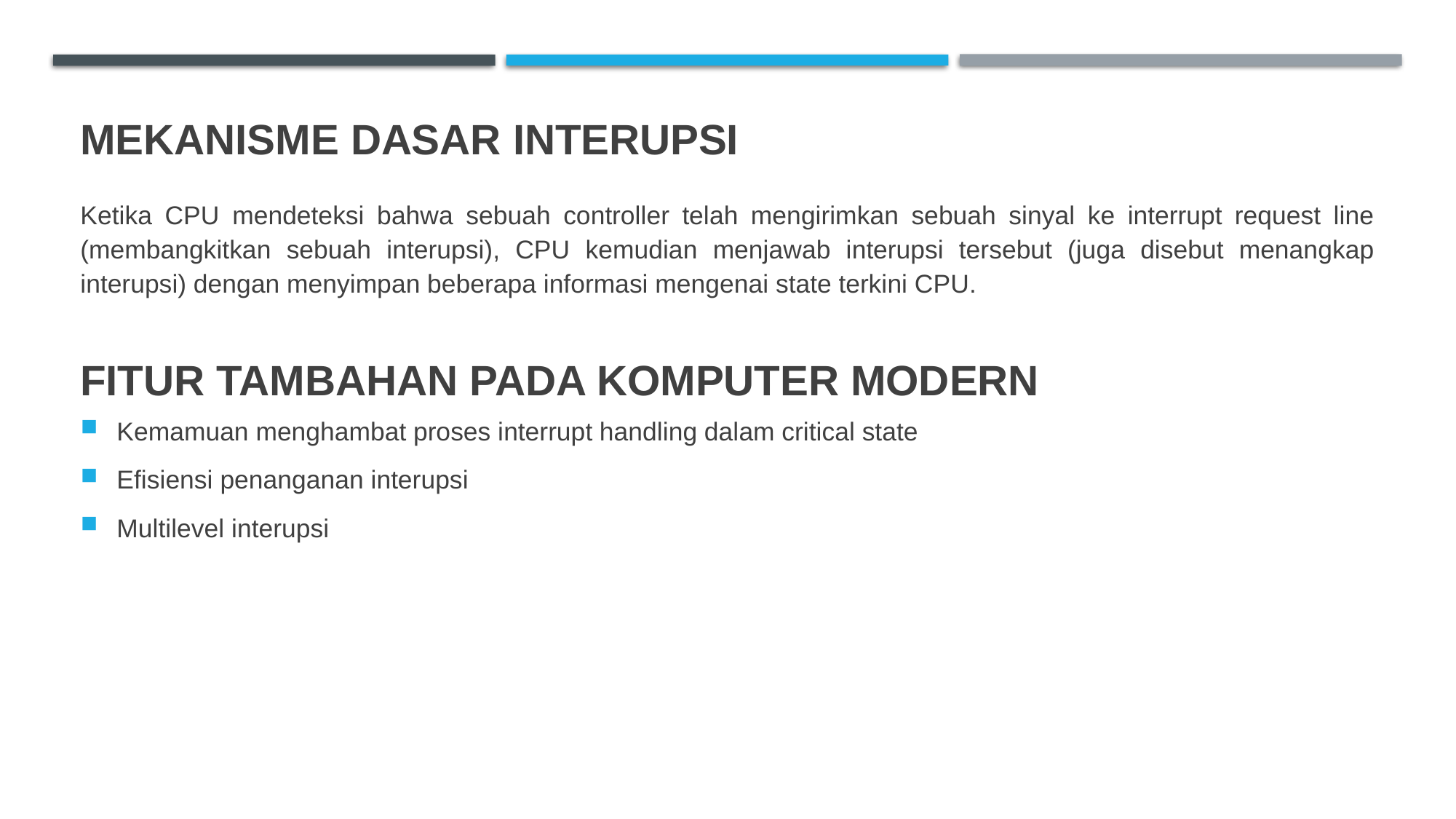

# Mekanisme dasar interupsi
Ketika CPU mendeteksi bahwa sebuah controller telah mengirimkan sebuah sinyal ke interrupt request line (membangkitkan sebuah interupsi), CPU kemudian menjawab interupsi tersebut (juga disebut menangkap interupsi) dengan menyimpan beberapa informasi mengenai state terkini CPU.
Fitur tambahan pada komputer modern
Kemamuan menghambat proses interrupt handling dalam critical state
Efisiensi penanganan interupsi
Multilevel interupsi